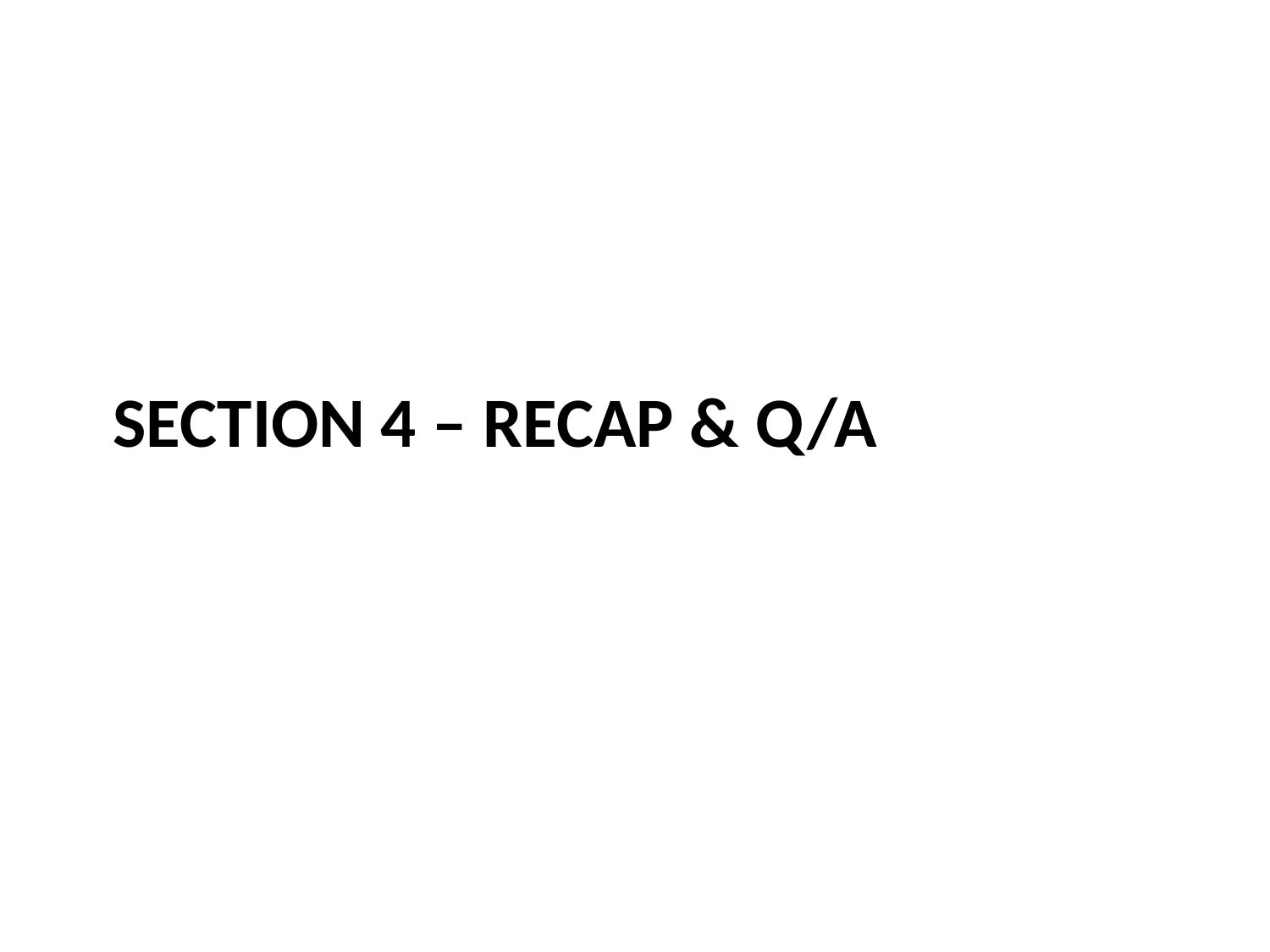

# Section 4 – Recap & Q/A